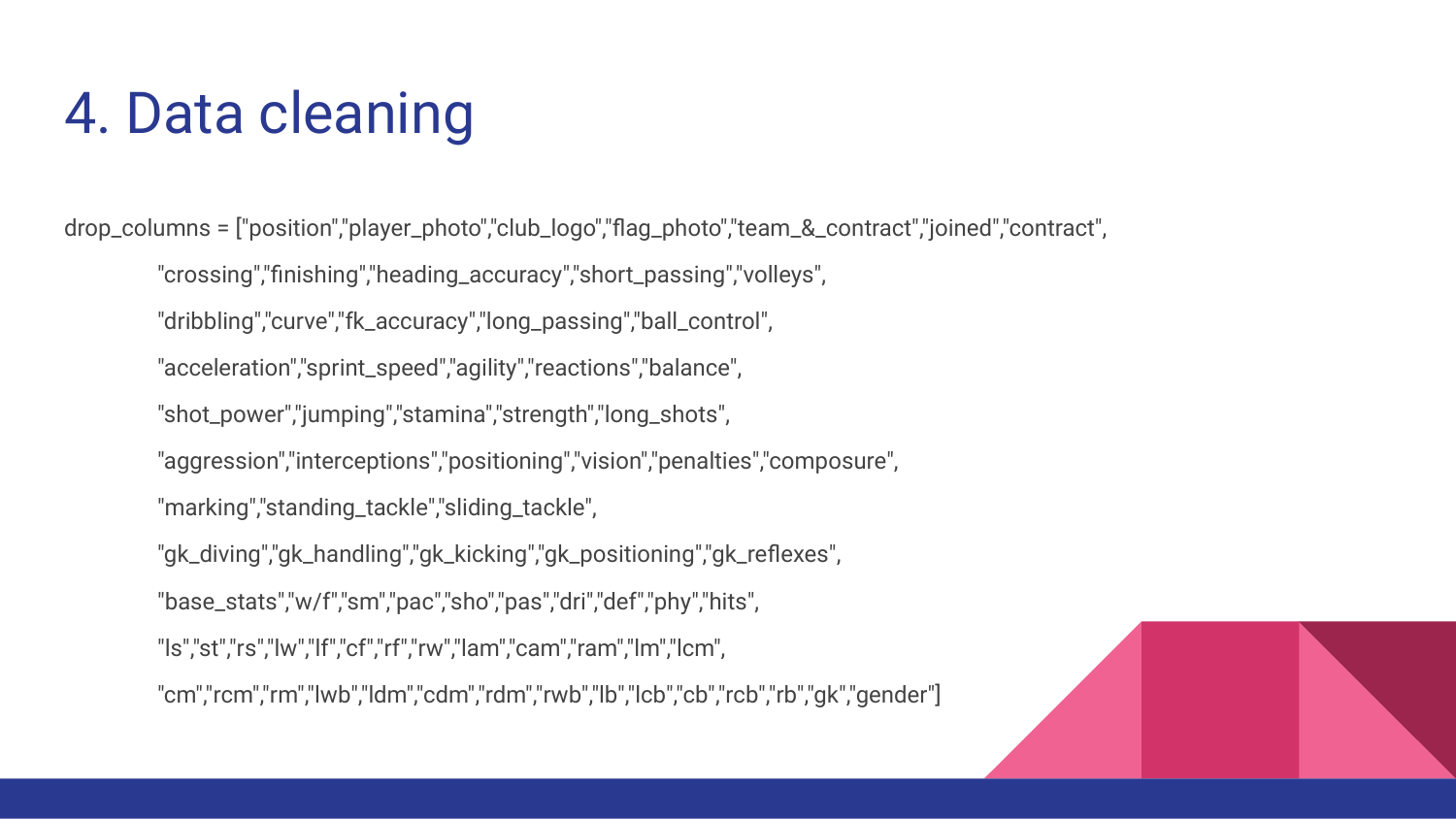

# 4. Data cleaning
drop_columns = ["position","player_photo","club_logo","flag_photo","team_&_contract","joined","contract",
                "crossing","finishing","heading_accuracy","short_passing","volleys",
                "dribbling","curve","fk_accuracy","long_passing","ball_control",
                "acceleration","sprint_speed","agility","reactions","balance",
                "shot_power","jumping","stamina","strength","long_shots",
                "aggression","interceptions","positioning","vision","penalties","composure",
                "marking","standing_tackle","sliding_tackle",
                "gk_diving","gk_handling","gk_kicking","gk_positioning","gk_reflexes",
                "base_stats","w/f","sm","pac","sho","pas","dri","def","phy","hits",
                "ls","st","rs","lw","lf","cf","rf","rw","lam","cam","ram","lm","lcm",
                "cm","rcm","rm","lwb","ldm","cdm","rdm","rwb","lb","lcb","cb","rcb","rb","gk","gender"]